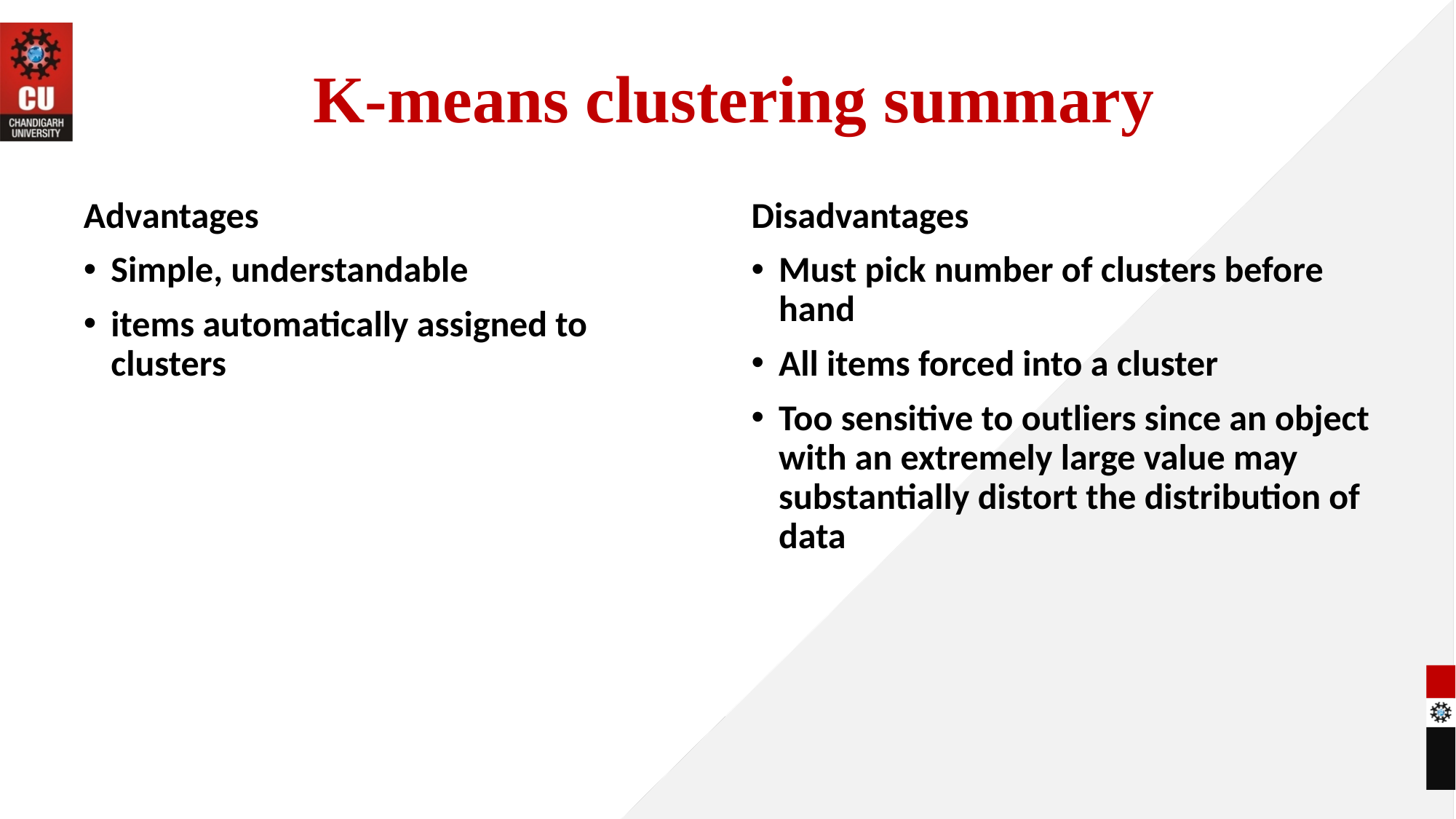

# K-means clustering summary
Advantages
Simple, understandable
items automatically assigned to clusters
Disadvantages
Must pick number of clusters before hand
All items forced into a cluster
Too sensitive to outliers since an object with an extremely large value may substantially distort the distribution of data